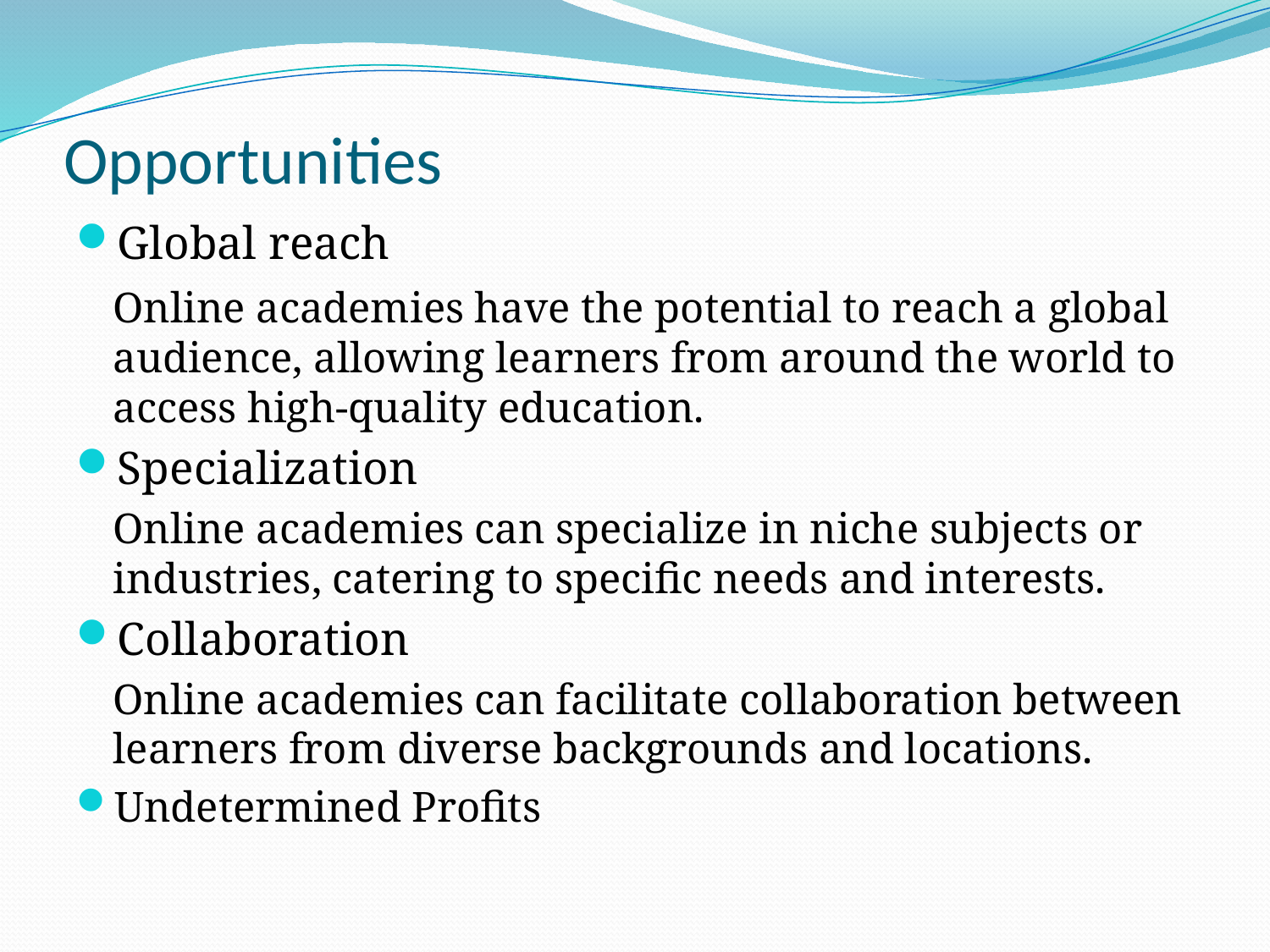

# Opportunities
Global reach
	Online academies have the potential to reach a global audience, allowing learners from around the world to access high-quality education.
Specialization
	Online academies can specialize in niche subjects or industries, catering to specific needs and interests.
Collaboration
	Online academies can facilitate collaboration between learners from diverse backgrounds and locations.
Undetermined Profits